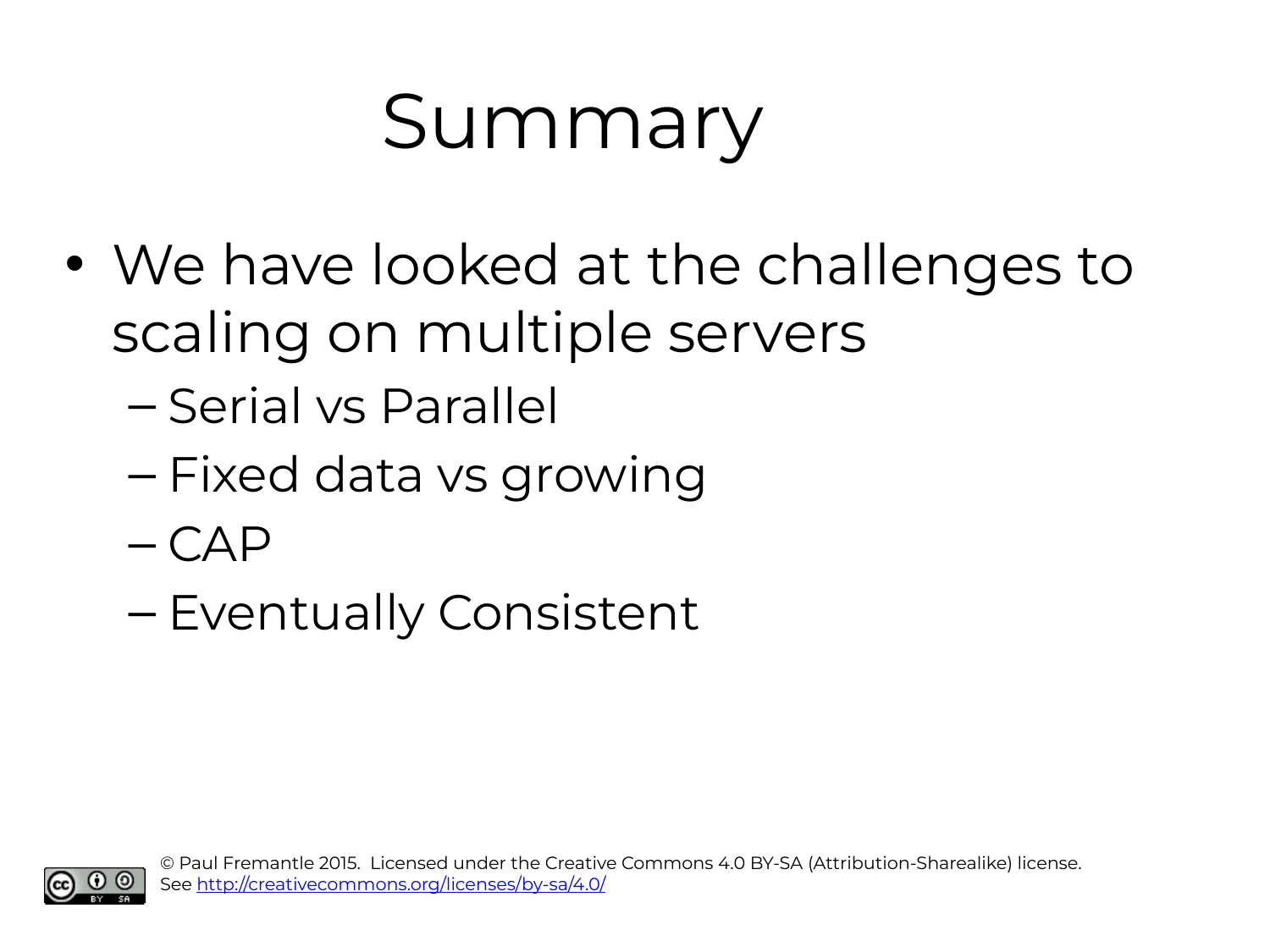

# Summary
We have looked at the challenges to scaling on multiple servers
Serial vs Parallel
Fixed data vs growing
CAP
Eventually Consistent